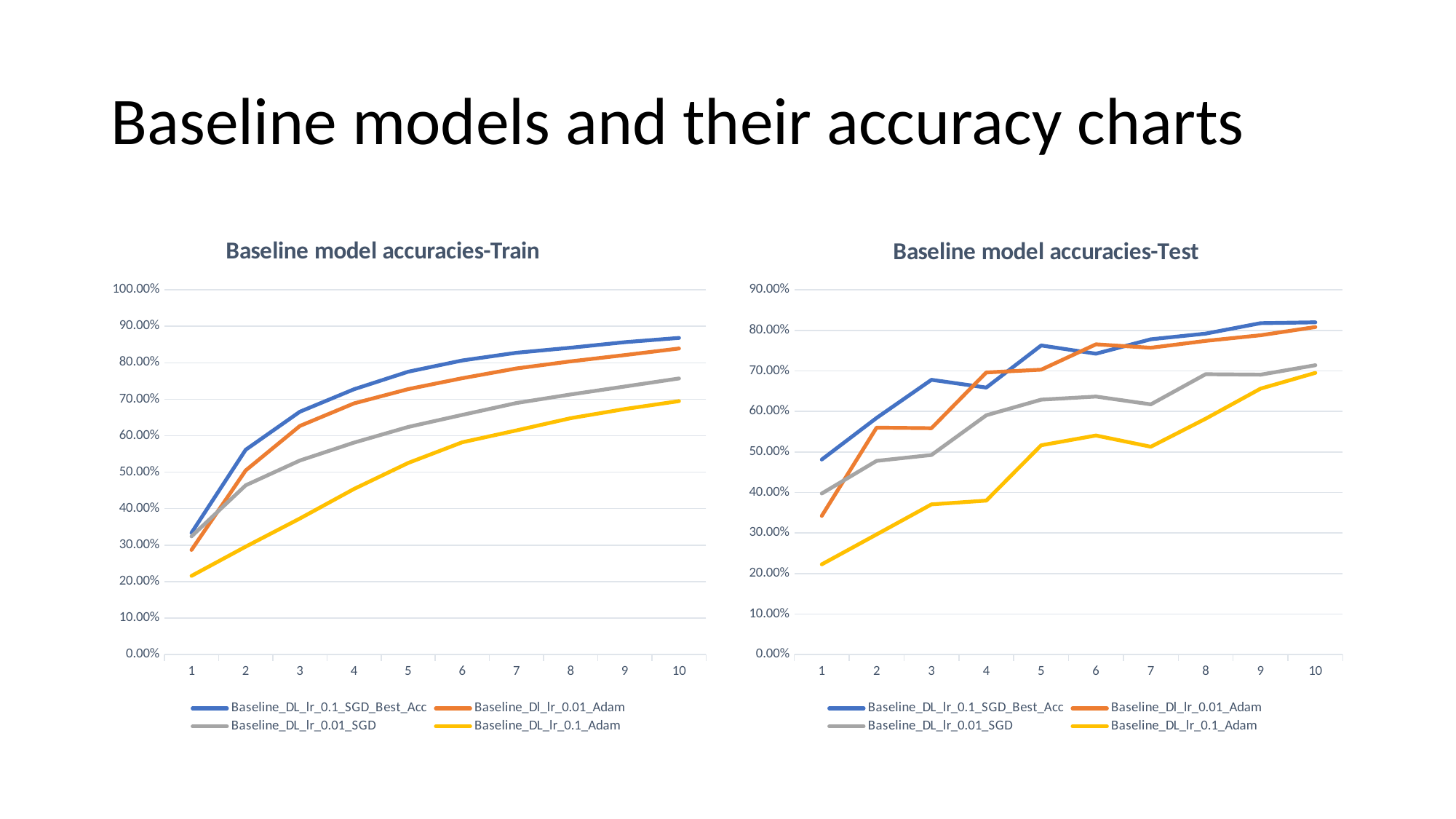

# Baseline models and their accuracy charts

### Chart: Baseline model accuracies-Train

| Category | Baseline_DL_lr_0.1_SGD_Best_Acc | Baseline_Dl_lr_0.01_Adam | Baseline_DL_lr_0.01_SGD | Baseline_DL_lr_0.1_Adam |
|---|---|---|---|---|

### Chart: Baseline model accuracies-Test

| Category | Baseline_DL_lr_0.1_SGD_Best_Acc | Baseline_Dl_lr_0.01_Adam | Baseline_DL_lr_0.01_SGD | Baseline_DL_lr_0.1_Adam |
|---|---|---|---|---|